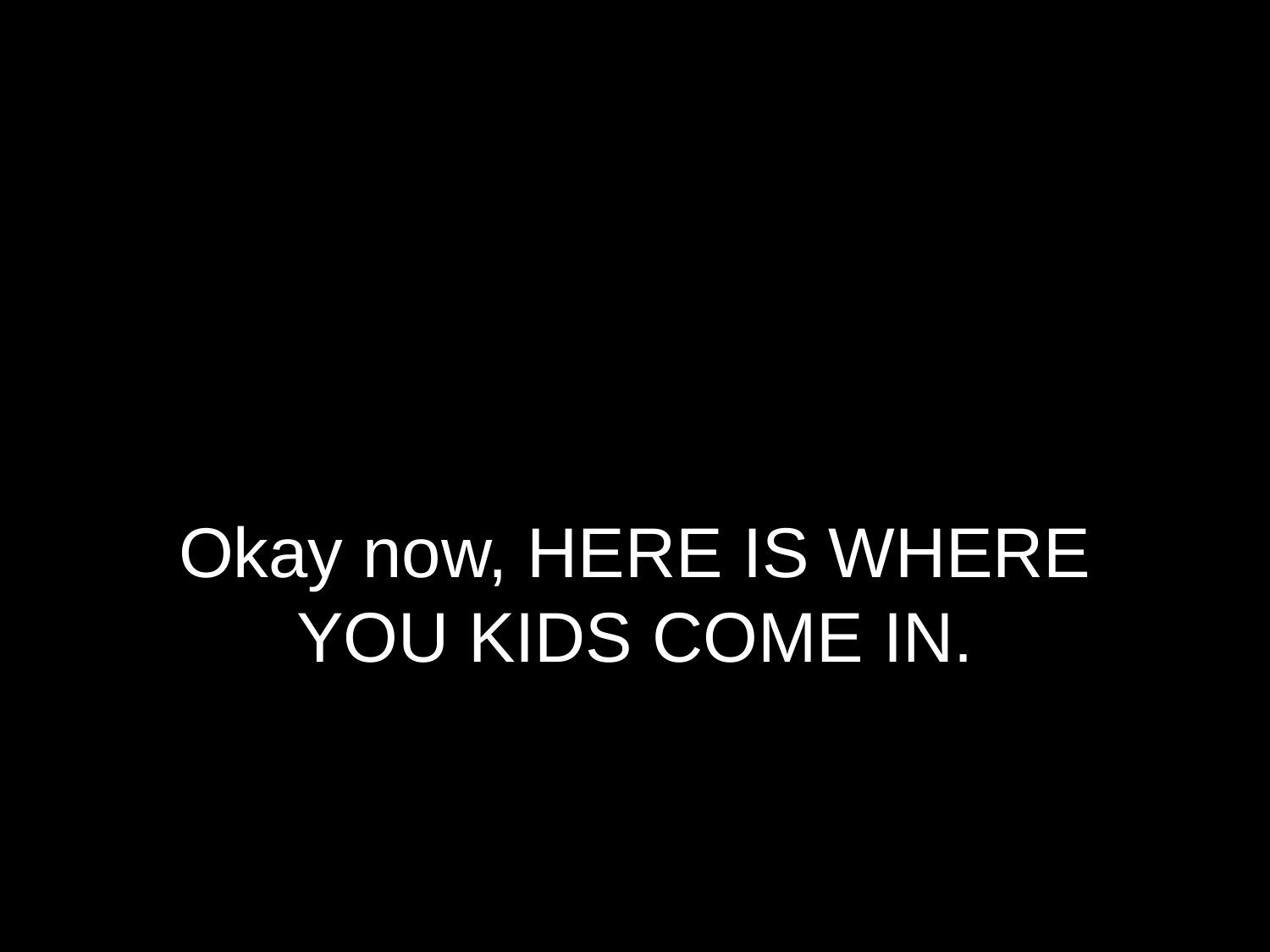

# Okay now, HERE IS WHERE YOU KIDS COME IN.